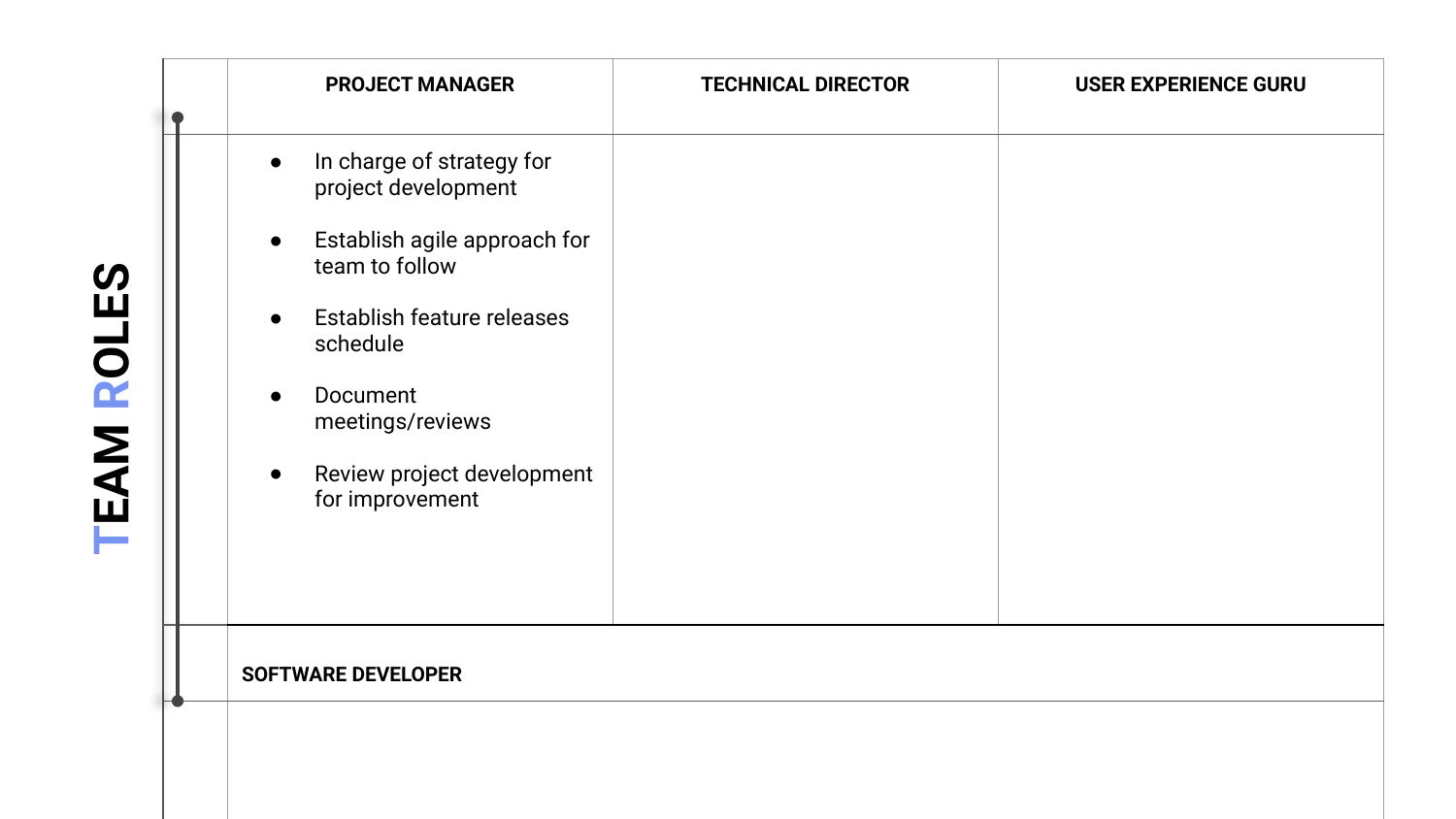

|  | PROJECT MANAGER | TECHNICAL DIRECTOR | USER EXPERIENCE GURU |
| --- | --- | --- | --- |
|  | In charge of strategy for project development Establish agile approach for team to follow Establish feature releases schedule Document meetings/reviews Review project development for improvement |  |  |
|  | SOFTWARE DEVELOPER |  |  |
|  |  |  |  |
TEAM ROLES